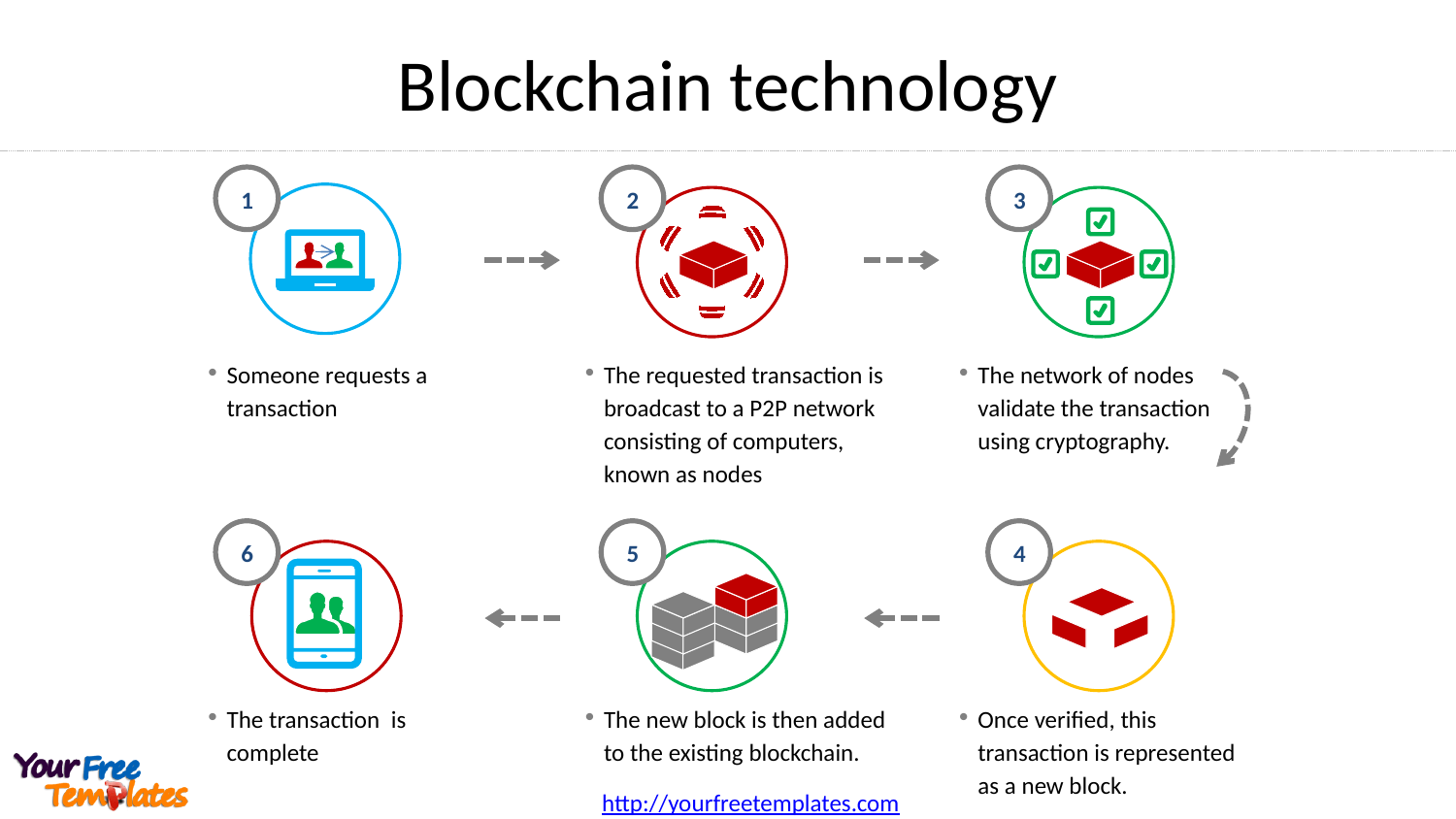

Blockchain technology

1

2

3

Someone requests a transaction
The requested transaction is broadcast to a P2P network consisting of computers, known as nodes
The network of nodes validate the transaction using cryptography.

6

5

4

The transaction  is complete
The new block is then added to the existing blockchain.
Once verified, this transaction is represented as a new block.